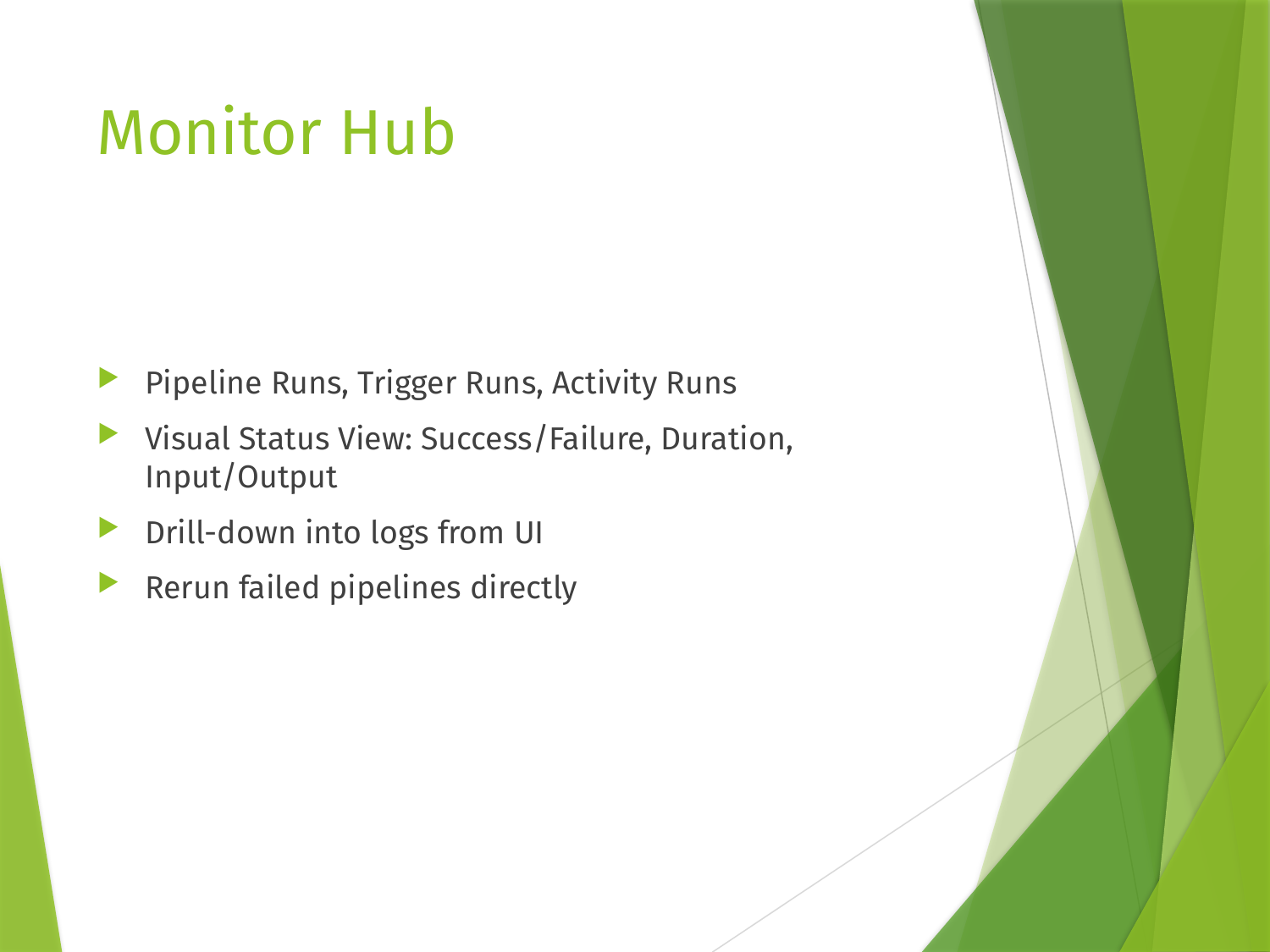

# Monitor Hub

Pipeline Runs, Trigger Runs, Activity Runs
Visual Status View: Success/Failure, Duration, Input/Output
Drill-down into logs from UI
Rerun failed pipelines directly